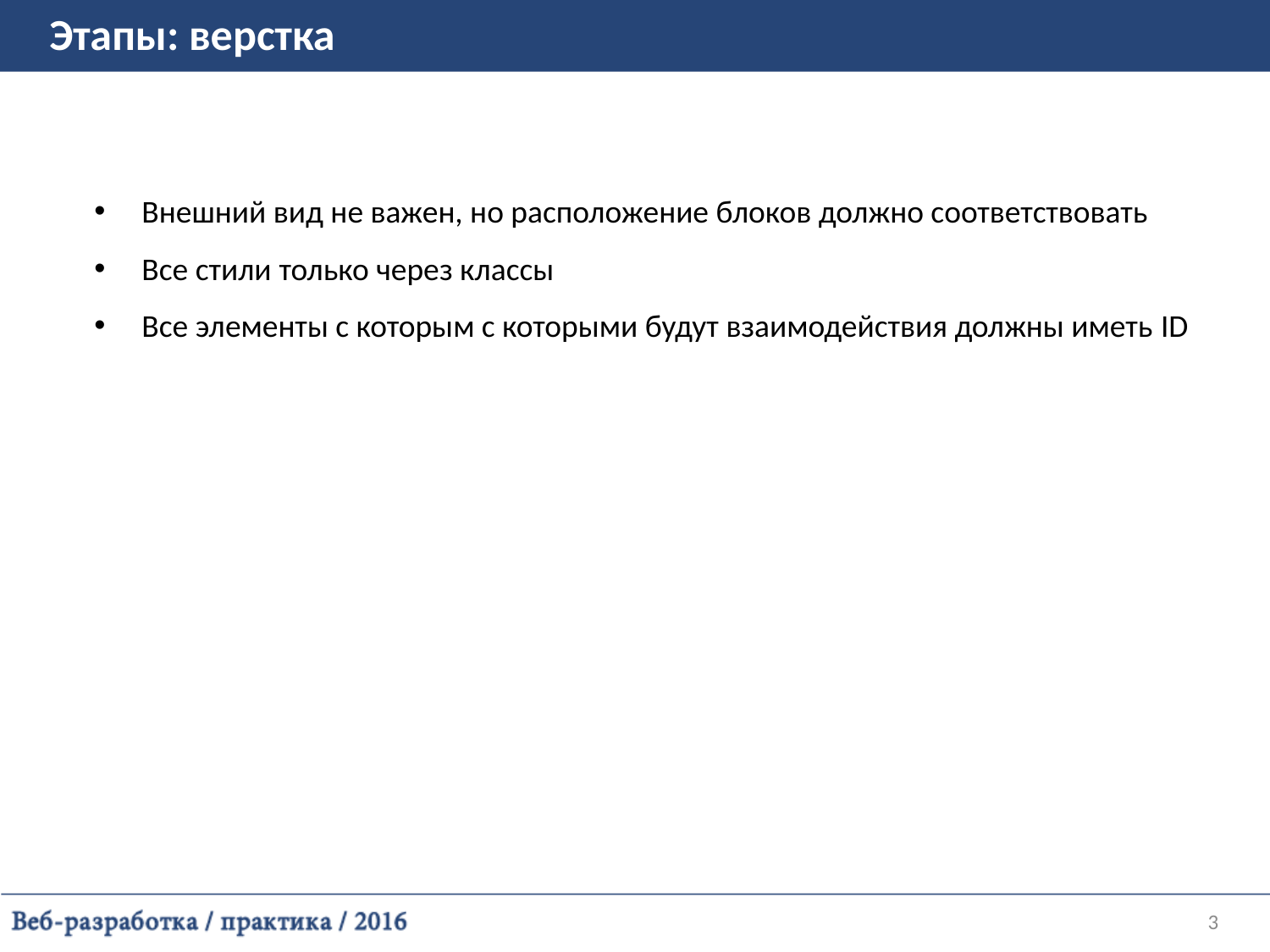

Этапы: верстка
Внешний вид не важен, но расположение блоков должно соответствовать
Все стили только через классы
Все элементы с которым с которыми будут взаимодействия должны иметь ID
3